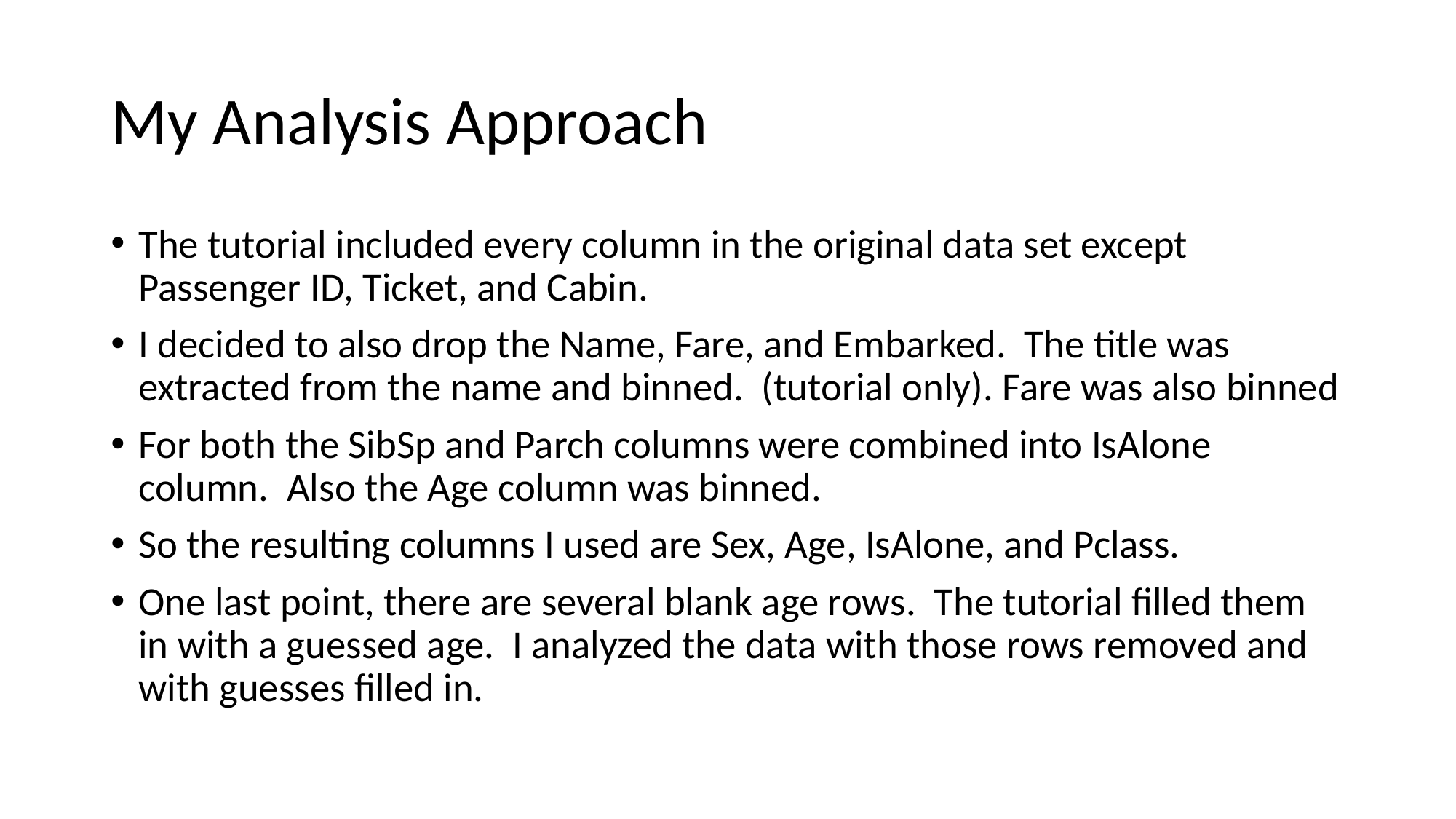

# My Analysis Approach
The tutorial included every column in the original data set except Passenger ID, Ticket, and Cabin.
I decided to also drop the Name, Fare, and Embarked.  The title was extracted from the name and binned.  (tutorial only). Fare was also binned
For both the SibSp and Parch columns were combined into IsAlone column.  Also the Age column was binned.
So the resulting columns I used are Sex, Age, IsAlone, and Pclass.
One last point, there are several blank age rows.  The tutorial filled them in with a guessed age.  I analyzed the data with those rows removed and with guesses filled in.